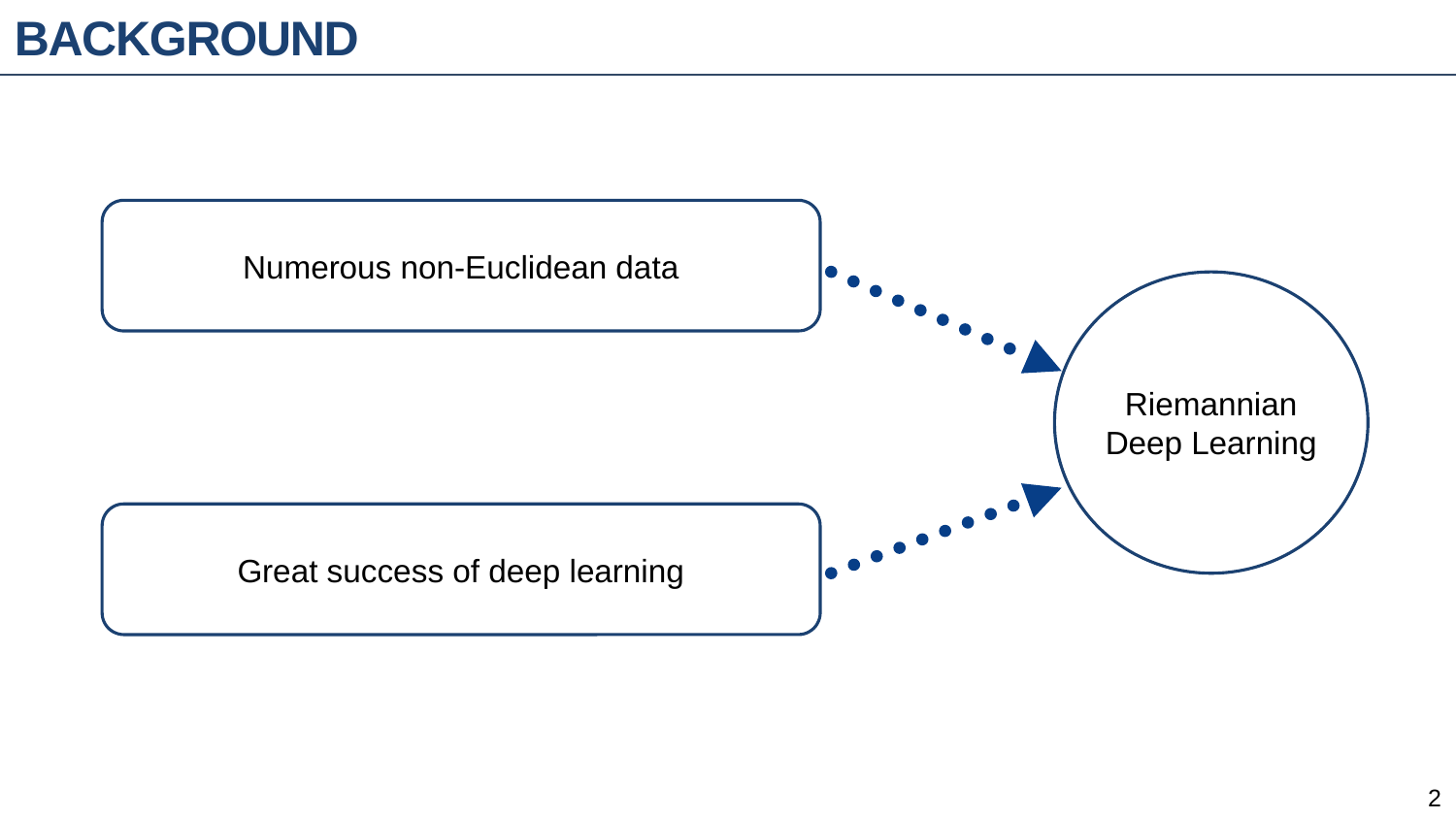

# Background
Numerous non-Euclidean data

Riemannian Deep Learning

Great success of deep learning
2